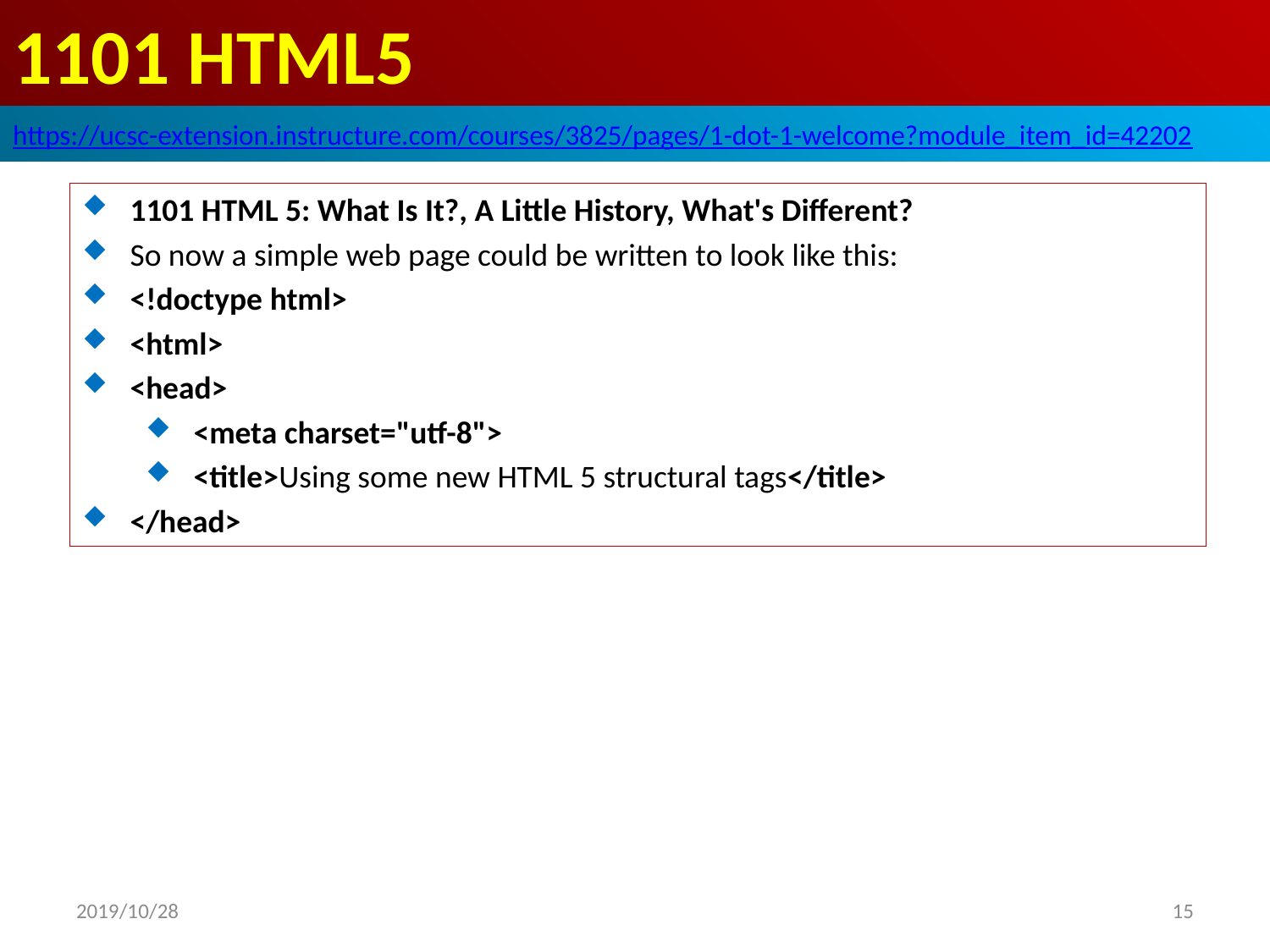

# 1101 HTML5

https://ucsc-extension.instructure.com/courses/3825/pages/1-dot-1-welcome?module_item_id=42202
1101 HTML 5: What Is It?, A Little History, What's Different?
So now a simple web page could be written to look like this:
<!doctype html>
<html>
<head>
<meta charset="utf-8">
<title>Using some new HTML 5 structural tags</title>
</head>
2019/10/28
15